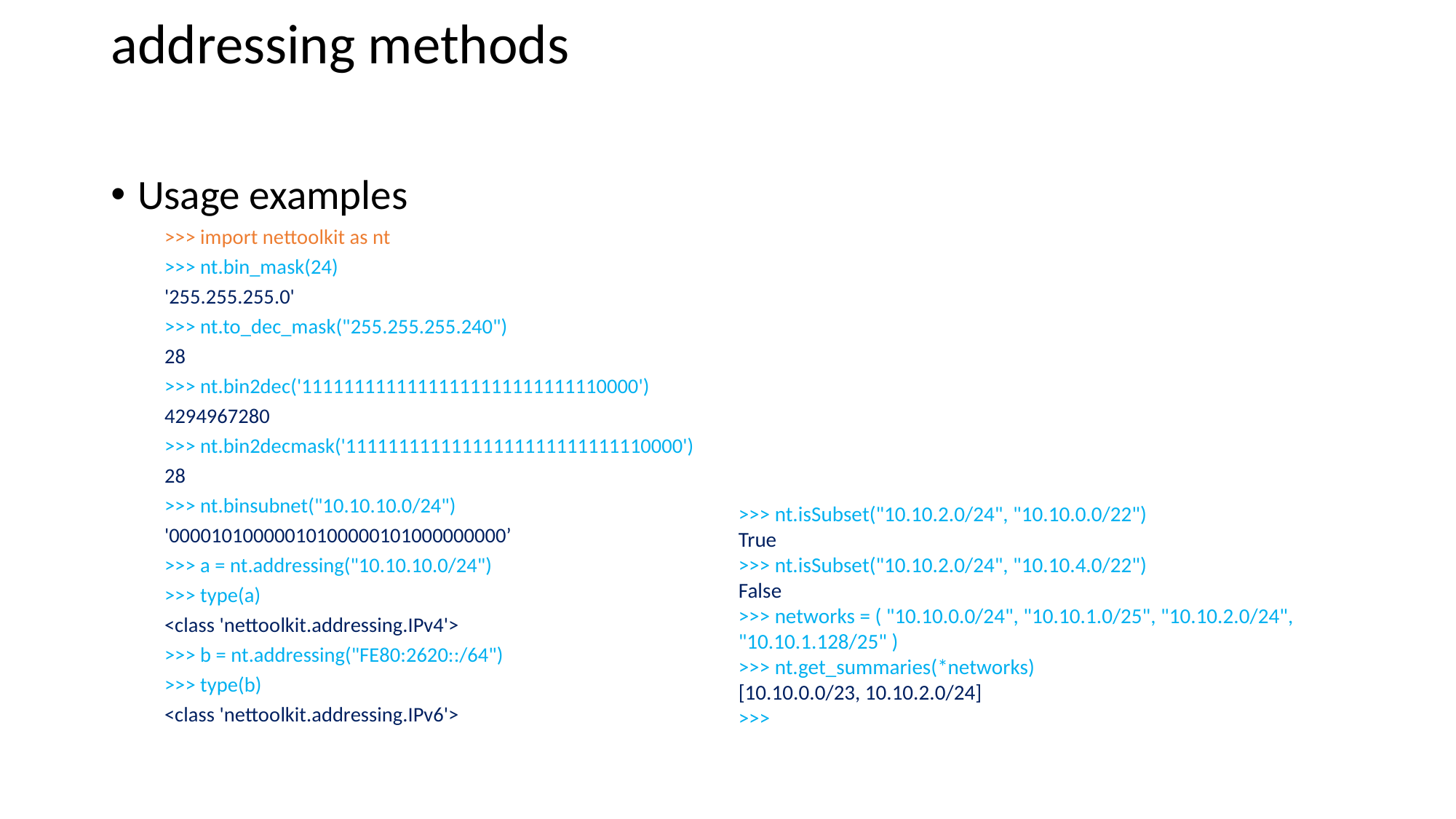

# addressing methods
Usage examples
>>> import nettoolkit as nt
>>> nt.bin_mask(24)
'255.255.255.0'
>>> nt.to_dec_mask("255.255.255.240")
28
>>> nt.bin2dec('11111111111111111111111111110000')
4294967280
>>> nt.bin2decmask('11111111111111111111111111110000')
28
>>> nt.binsubnet("10.10.10.0/24")
'00001010000010100000101000000000’
>>> a = nt.addressing("10.10.10.0/24")
>>> type(a)
<class 'nettoolkit.addressing.IPv4'>
>>> b = nt.addressing("FE80:2620::/64")
>>> type(b)
<class 'nettoolkit.addressing.IPv6'>

>>> nt.isSubset("10.10.2.0/24", "10.10.0.0/22")
True
>>> nt.isSubset("10.10.2.0/24", "10.10.4.0/22")
False
>>> networks = ( "10.10.0.0/24", "10.10.1.0/25", "10.10.2.0/24", "10.10.1.128/25" )
>>> nt.get_summaries(*networks)
[10.10.0.0/23, 10.10.2.0/24]
>>>